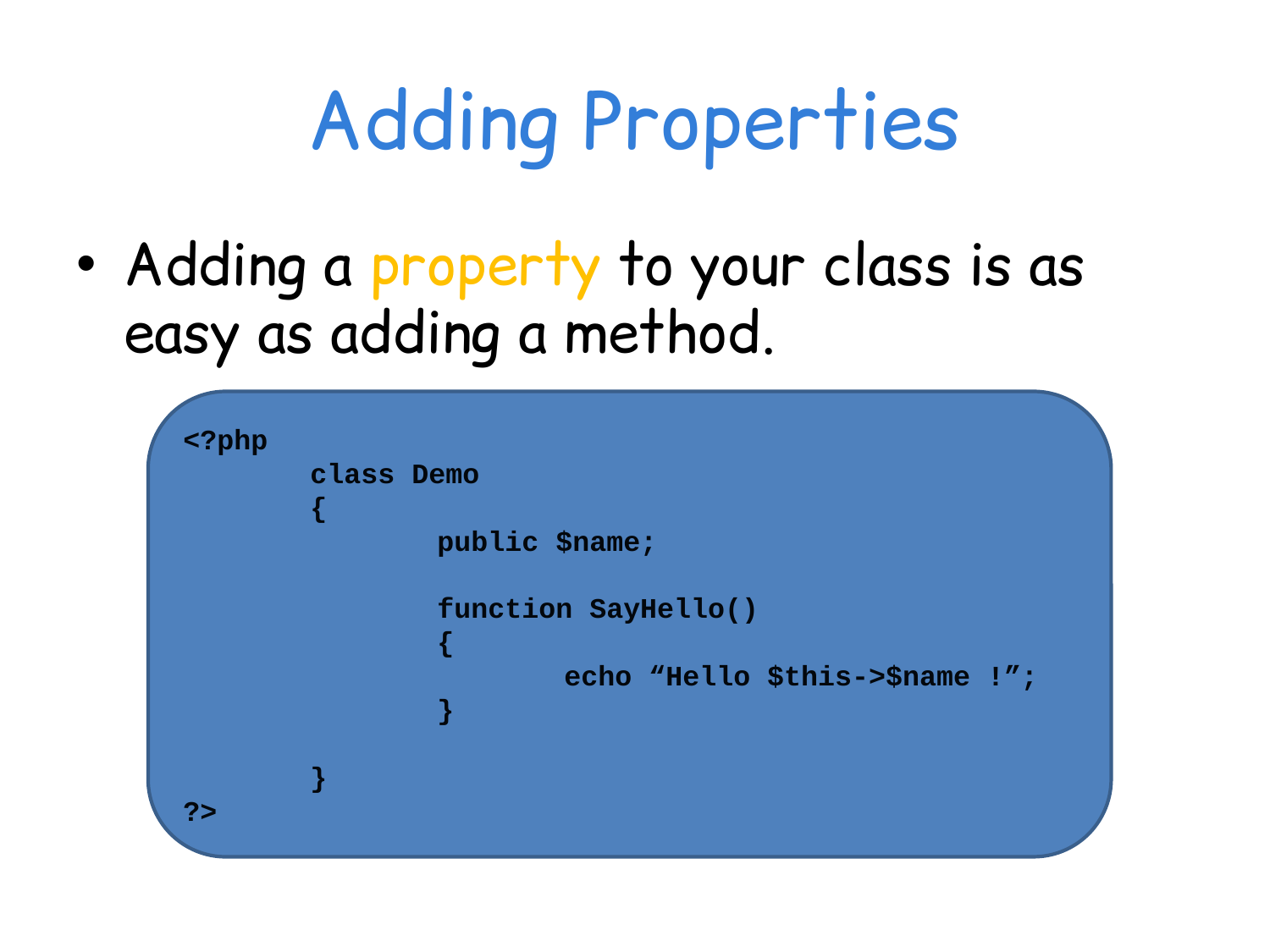

# Adding Properties
Adding a property to your class is as easy as adding a method.
<?php
	class Demo
	{
		public $name;

		function SayHello()
		{
			echo “Hello $this->$name !”;
		}

 	}
?>
8